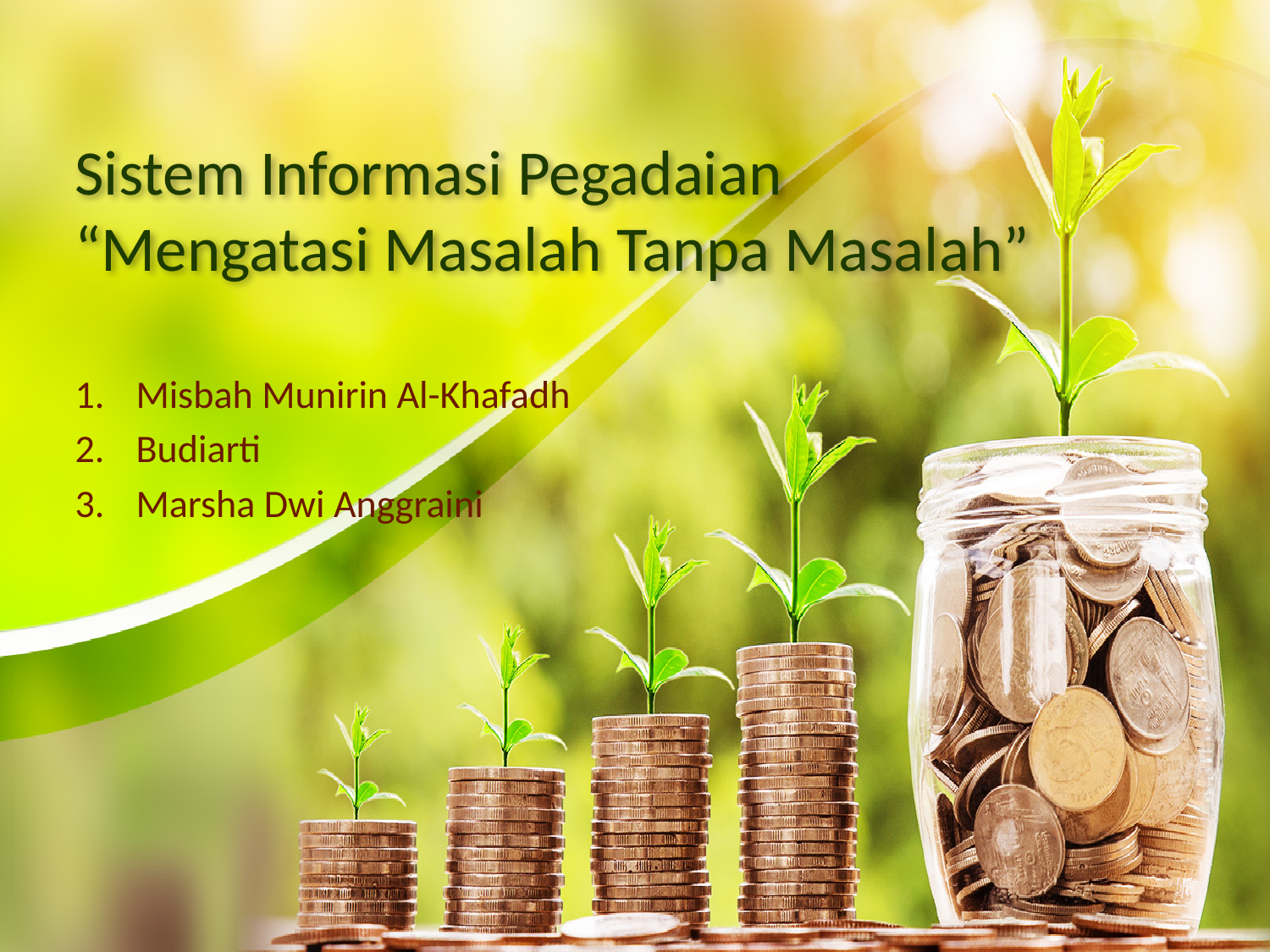

# Sistem Informasi Pegadaian “Mengatasi Masalah Tanpa Masalah”
Misbah Munirin Al-Khafadh
Budiarti
Marsha Dwi Anggraini